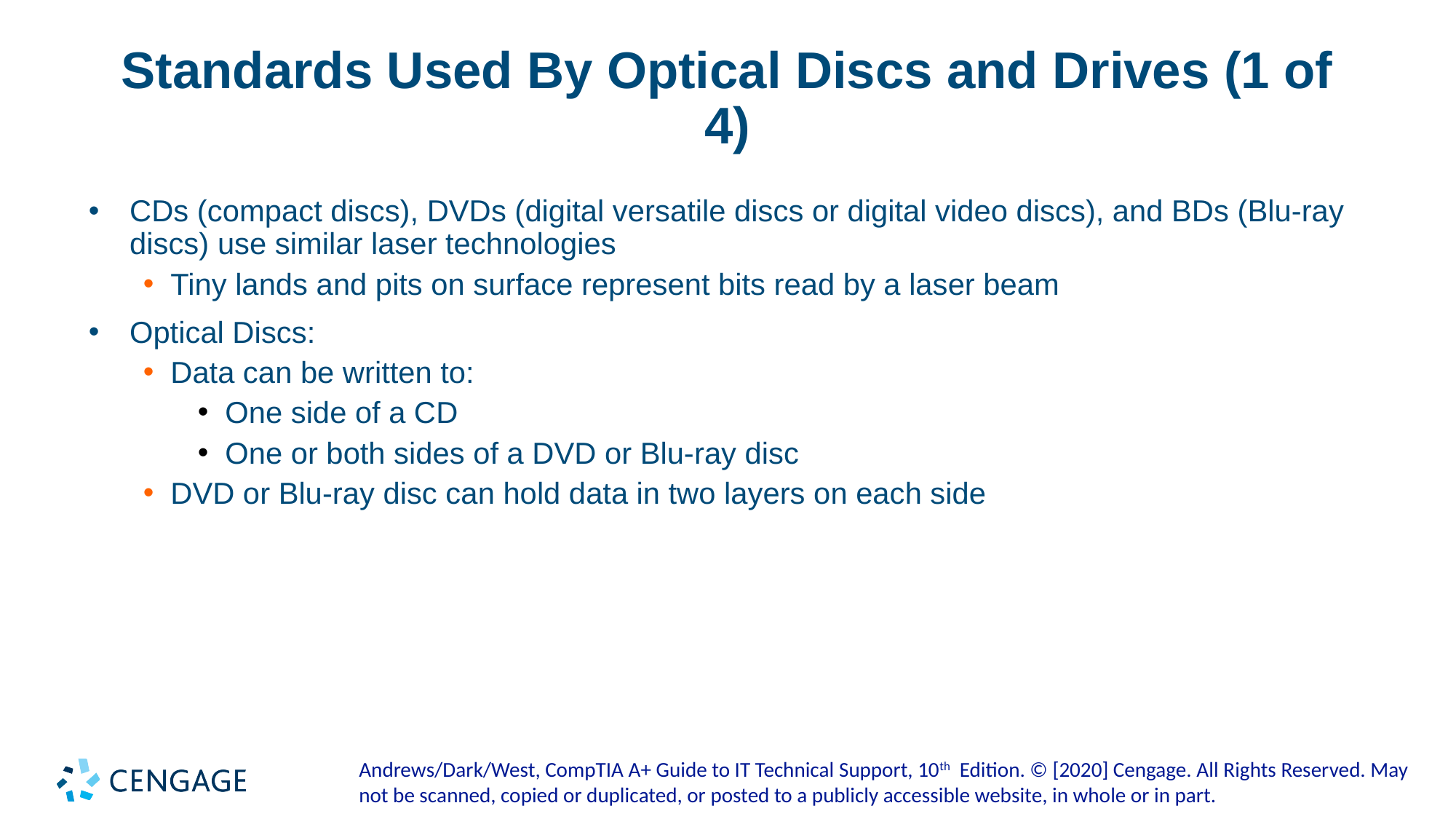

# Standards Used By Optical Discs and Drives (1 of 4)
CDs (compact discs), DVDs (digital versatile discs or digital video discs), and BDs (Blu-ray discs) use similar laser technologies
Tiny lands and pits on surface represent bits read by a laser beam
Optical Discs:
Data can be written to:
One side of a CD
One or both sides of a DVD or Blu-ray disc
DVD or Blu-ray disc can hold data in two layers on each side